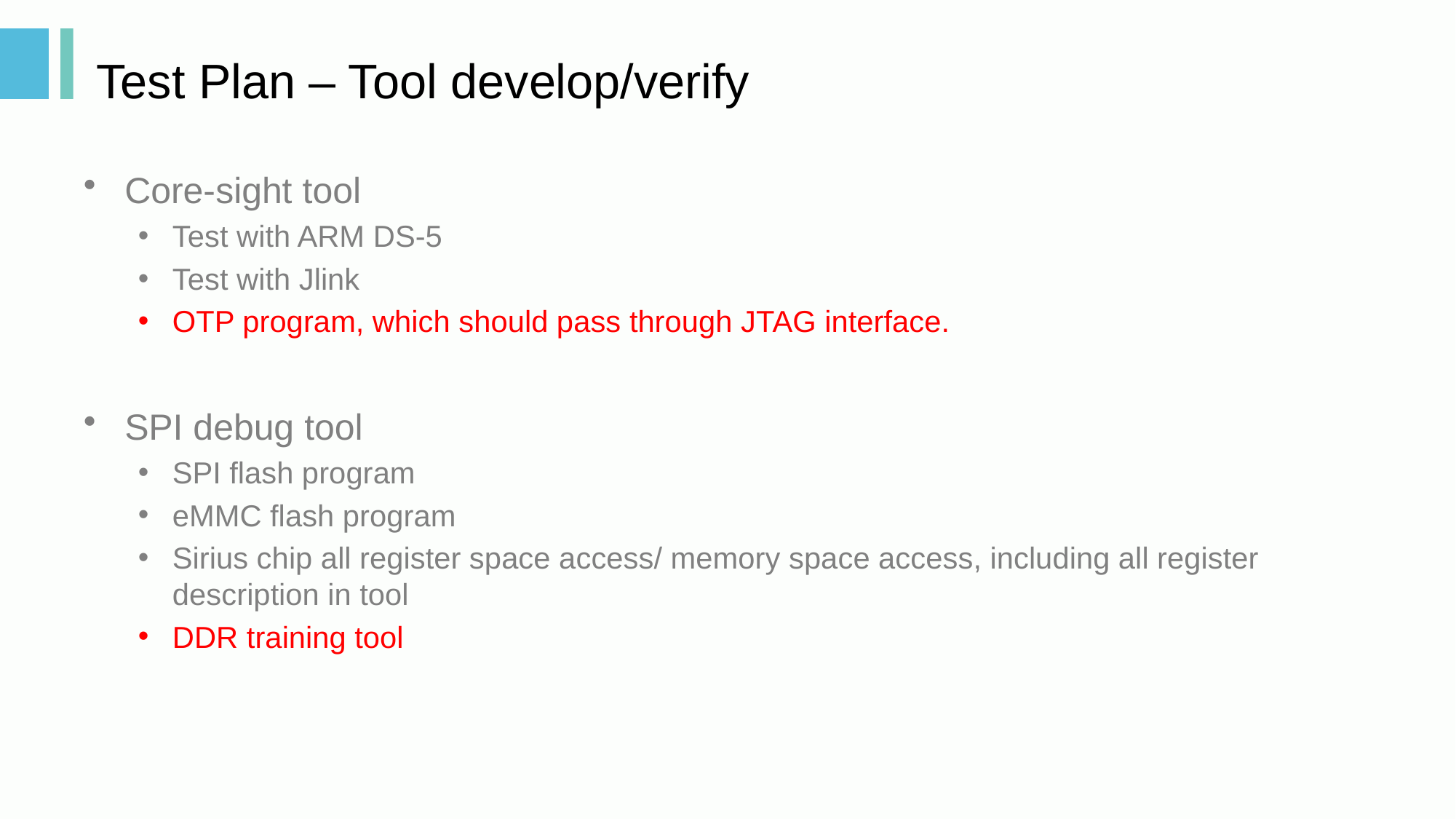

# Test Plan – Tool develop/verify
Core-sight tool
Test with ARM DS-5
Test with Jlink
OTP program, which should pass through JTAG interface.

SPI debug tool
SPI flash program
eMMC flash program
Sirius chip all register space access/ memory space access, including all register description in tool
DDR training tool